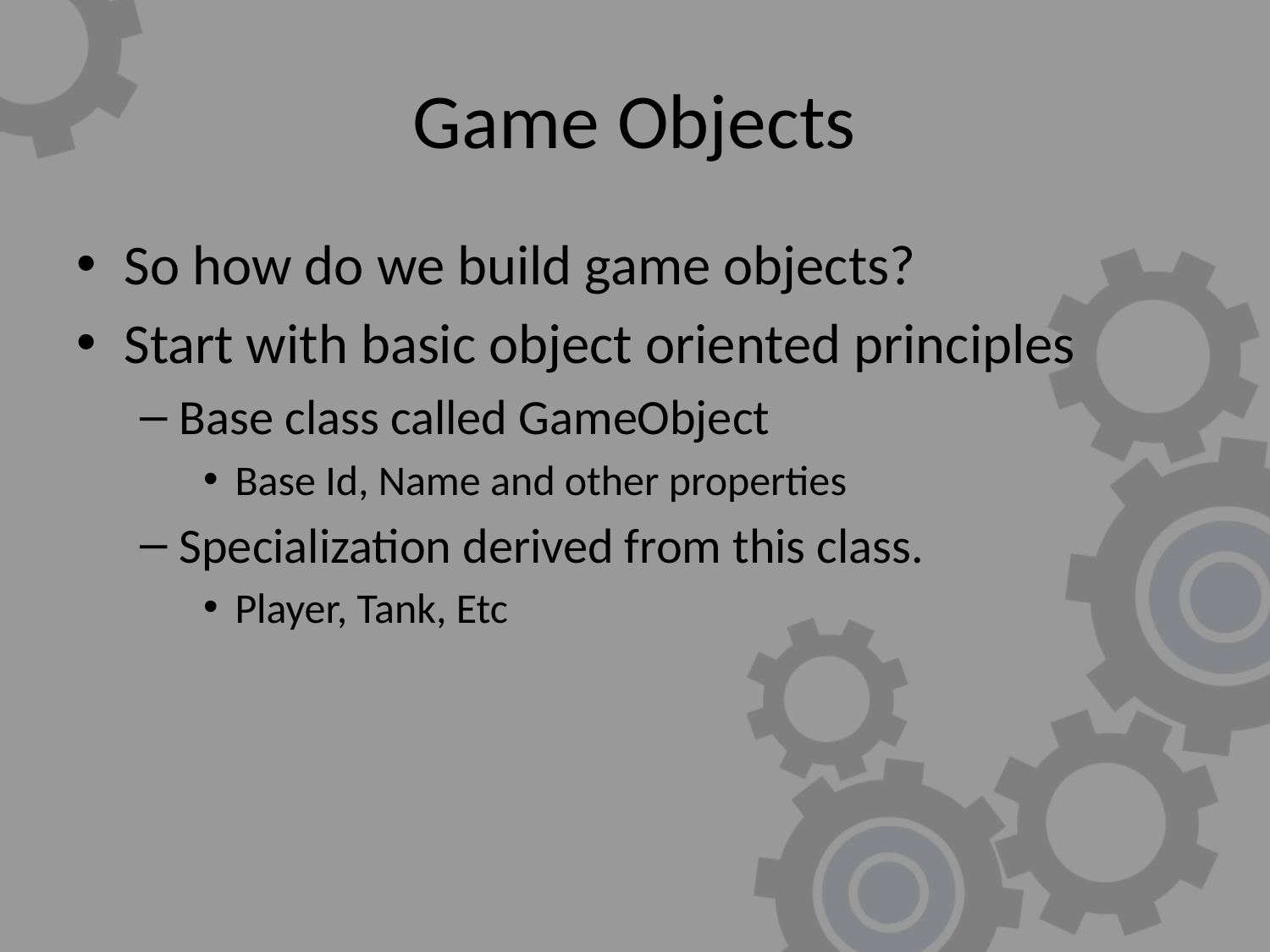

# Game Objects
So how do we build game objects?
Start with basic object oriented principles
Base class called GameObject
Base Id, Name and other properties
Specialization derived from this class.
Player, Tank, Etc